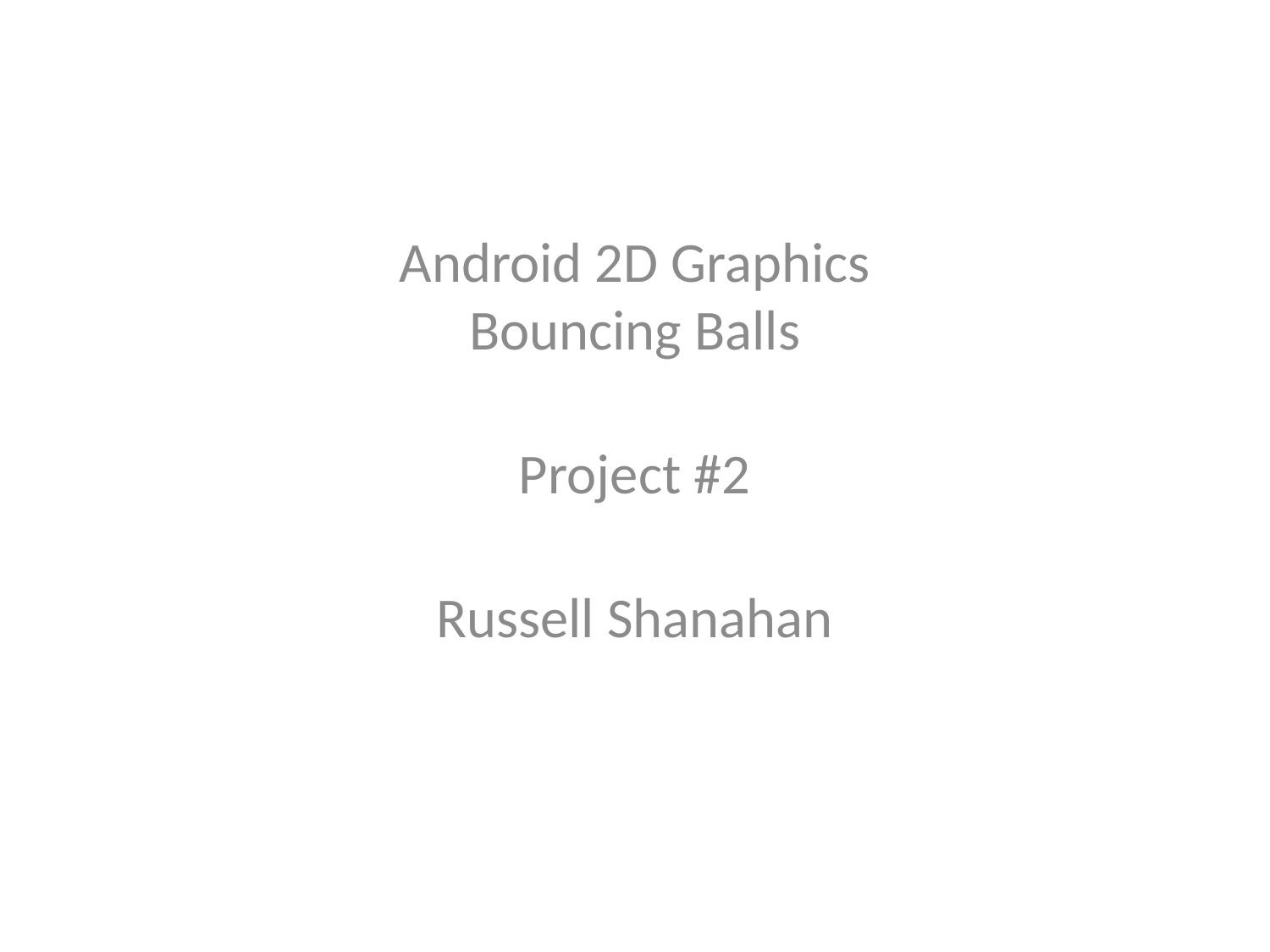

Android 2D Graphics
Bouncing Balls

Project #2

Russell Shanahan